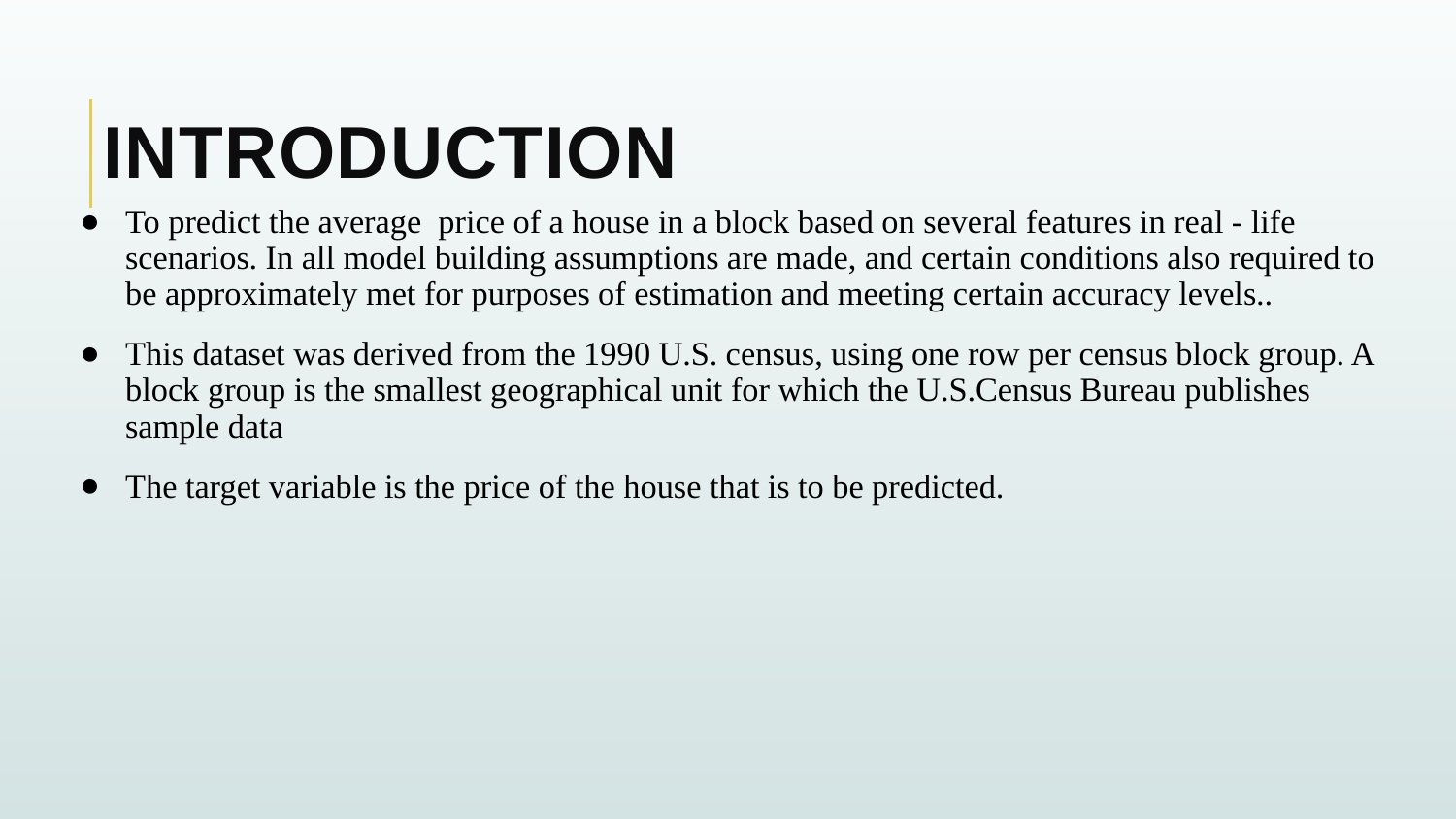

# Introduction
To predict the average  price of a house in a block based on several features in real - life scenarios. In all model building assumptions are made, and certain conditions also required to be approximately met for purposes of estimation and meeting certain accuracy levels..
This dataset was derived from the 1990 U.S. census, using one row per census block group. A block group is the smallest geographical unit for which the U.S.Census Bureau publishes sample data
The target variable is the price of the house that is to be predicted.